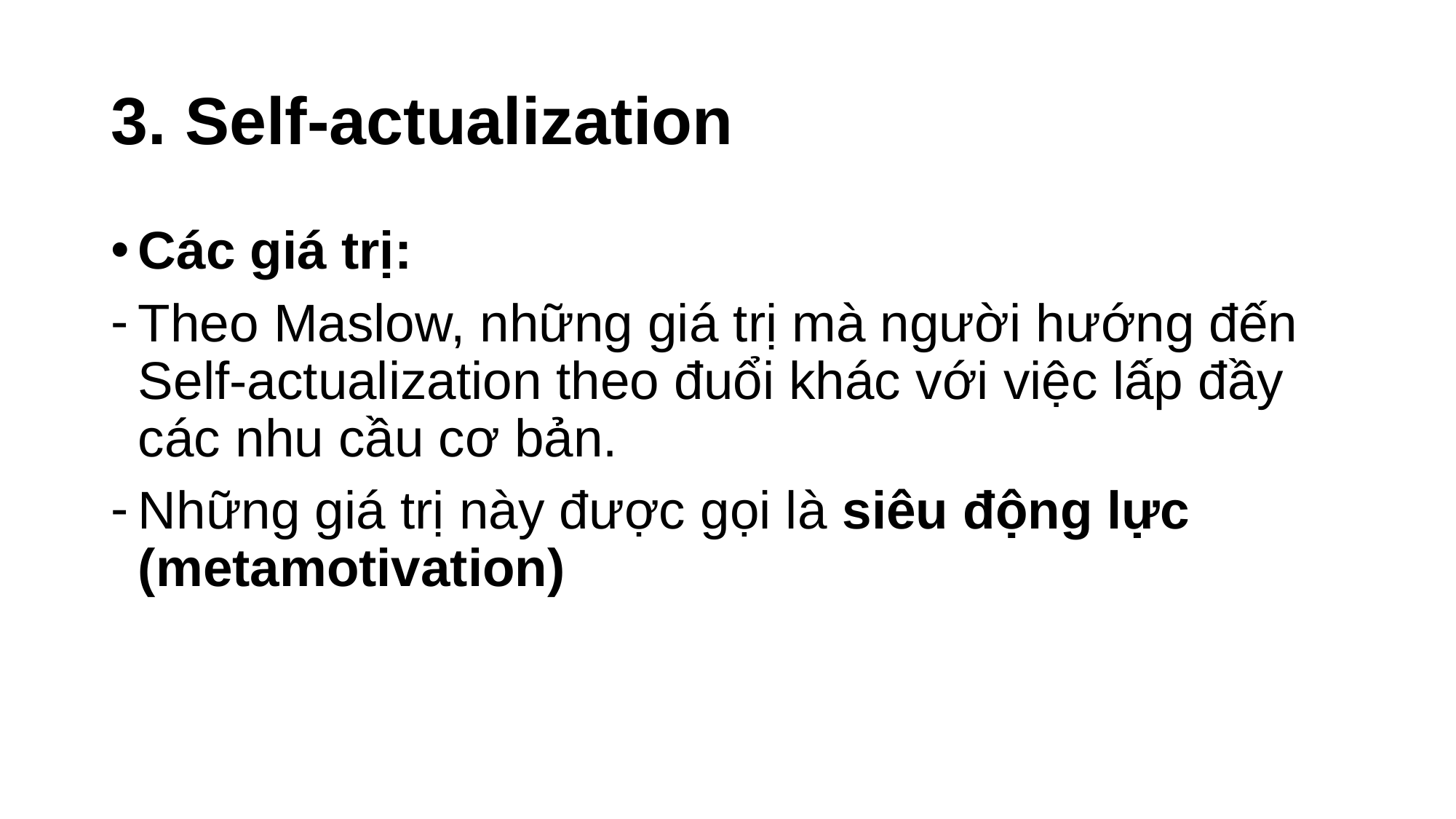

# 3. Self-actualization
Các giá trị:
Theo Maslow, những giá trị mà người hướng đến Self-actualization theo đuổi khác với việc lấp đầy các nhu cầu cơ bản.
Những giá trị này được gọi là siêu động lực (metamotivation)